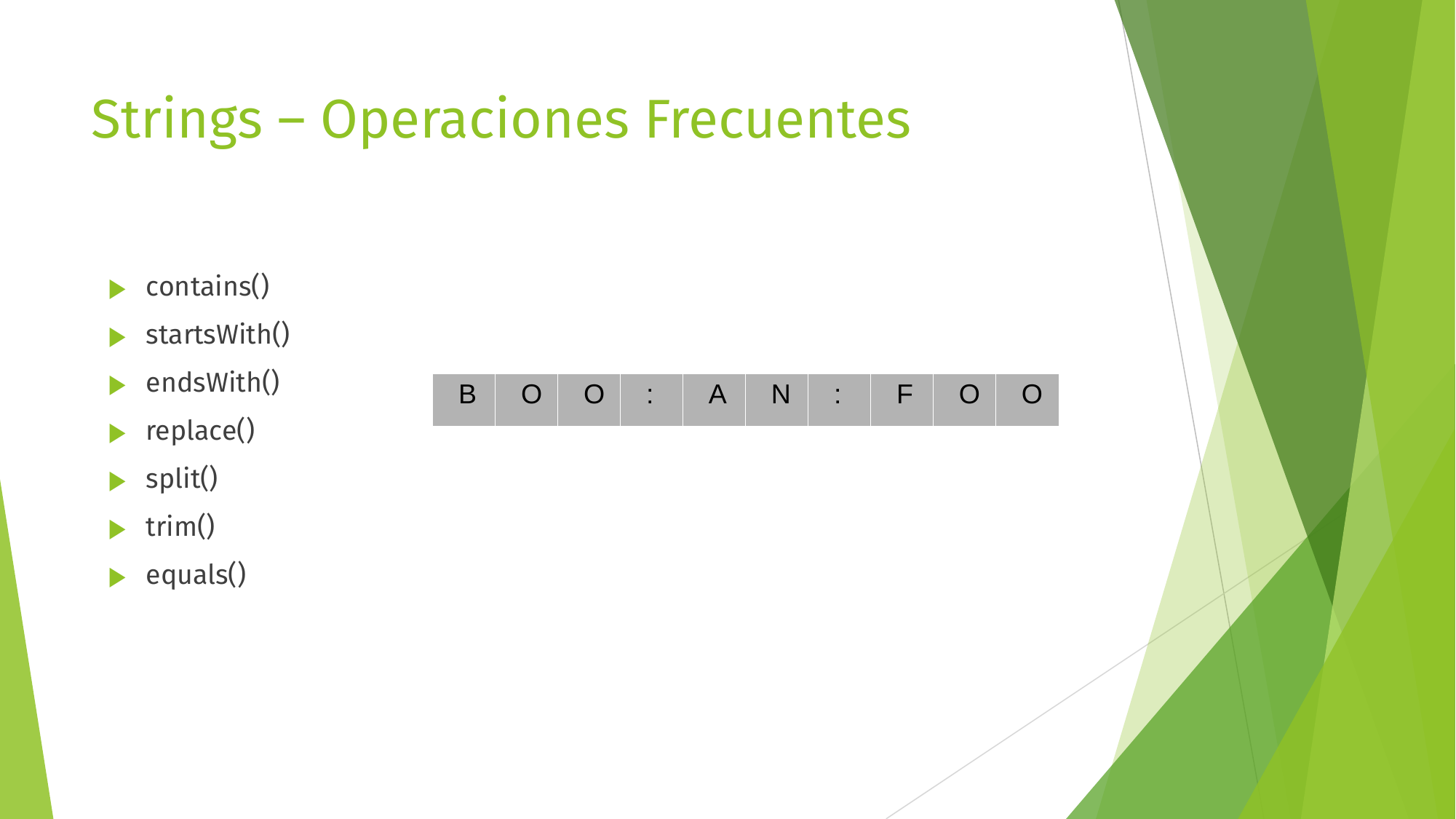

Strings – Operaciones Frecuentes
contains()
startsWith()
endsWith()
replace()
split()
trim()
equals()

| B | O | O | : | A | N | : | F | O | O |
| --- | --- | --- | --- | --- | --- | --- | --- | --- | --- |